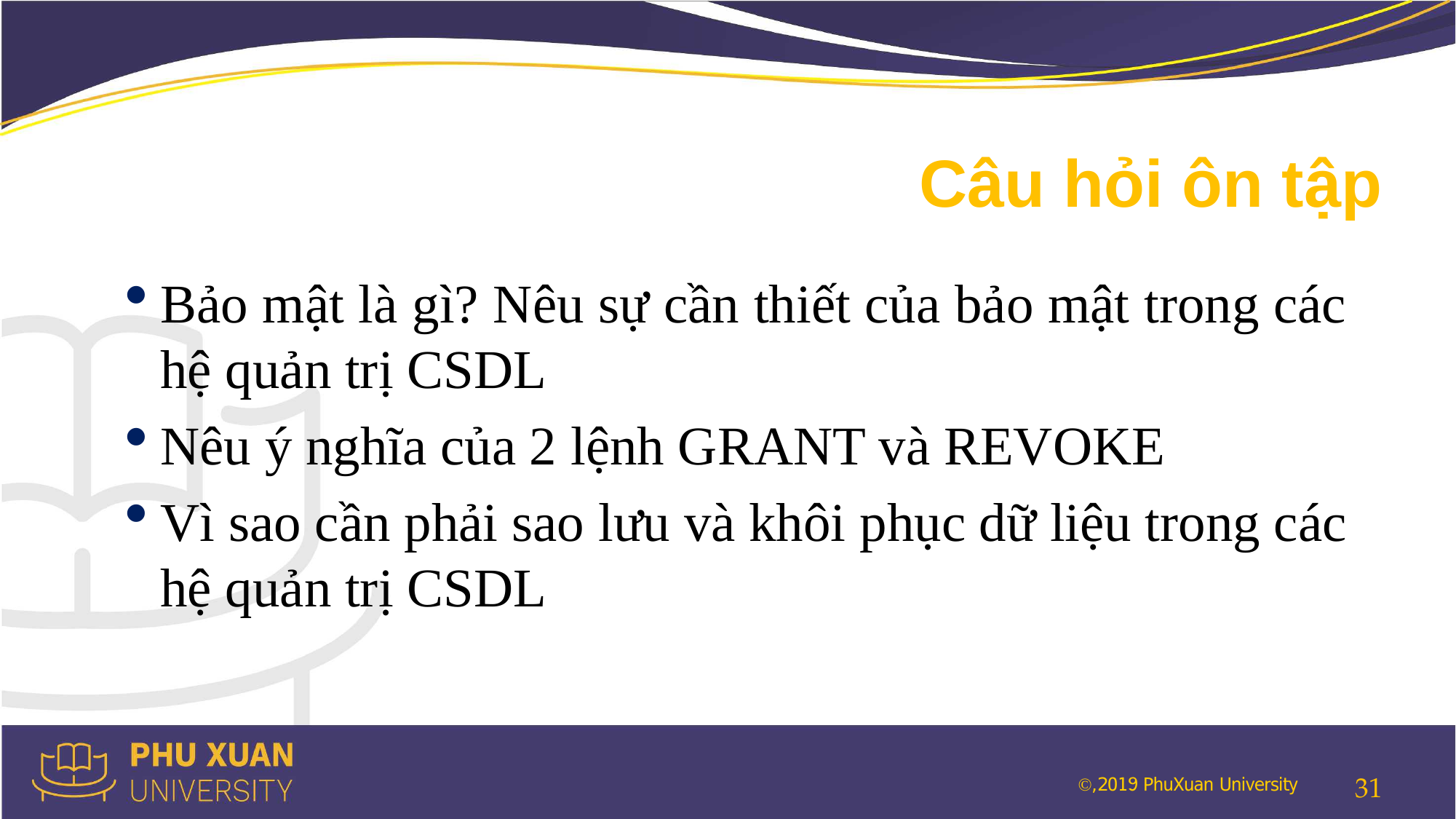

# Câu hỏi ôn tập
Bảo mật là gì? Nêu sự cần thiết của bảo mật trong các hệ quản trị CSDL
Nêu ý nghĩa của 2 lệnh GRANT và REVOKE
Vì sao cần phải sao lưu và khôi phục dữ liệu trong các hệ quản trị CSDL

31